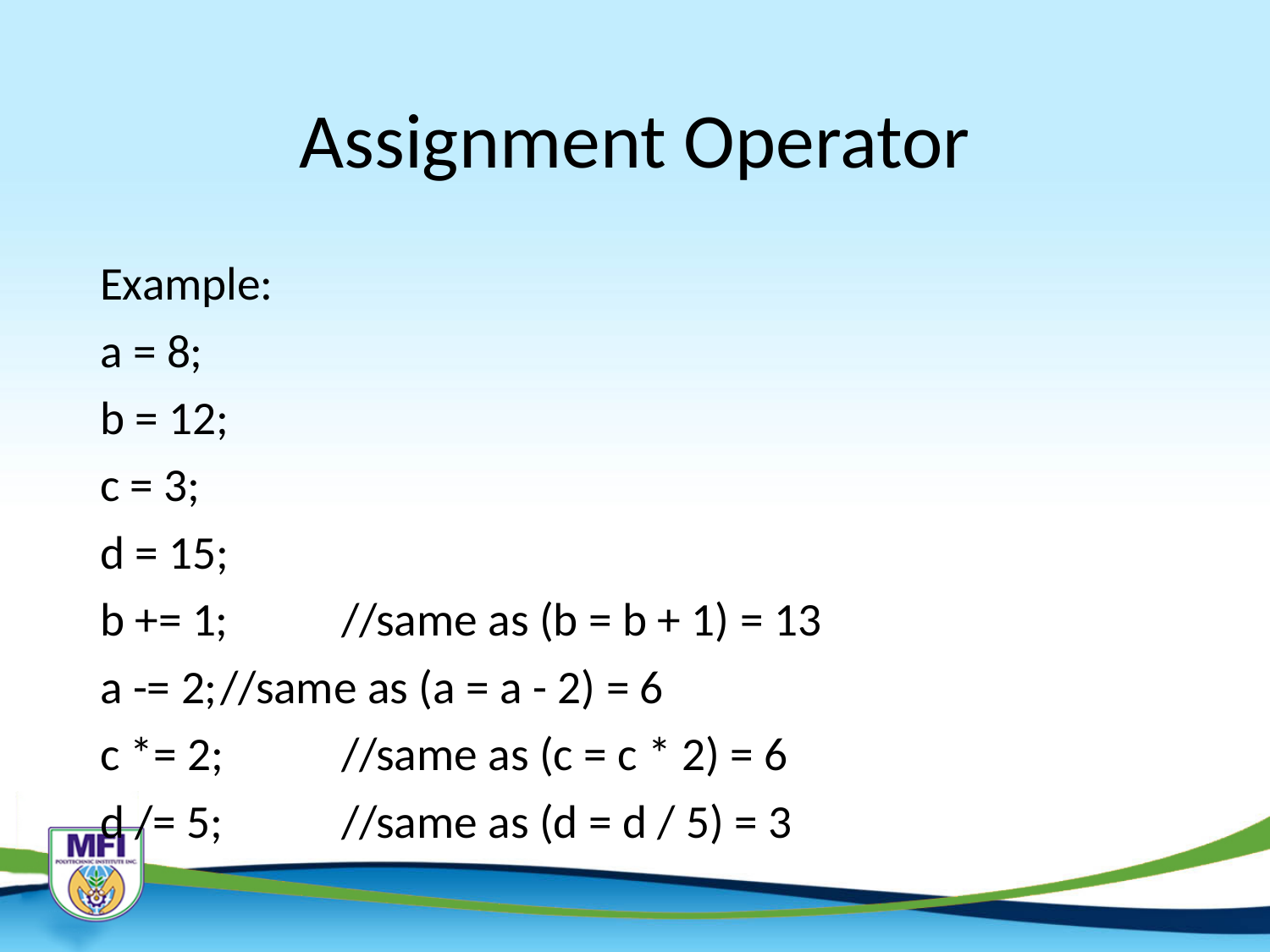

# Assignment Operator
Example:
a = 8;
b = 12;
c = 3;
d = 15;
b += 1;	//same as (b = b + 1) = 13
a -= 2;	//same as (a = a - 2) = 6
c *= 2;	//same as (c = c * 2) = 6
d /= 5;	//same as (d = d / 5) = 3